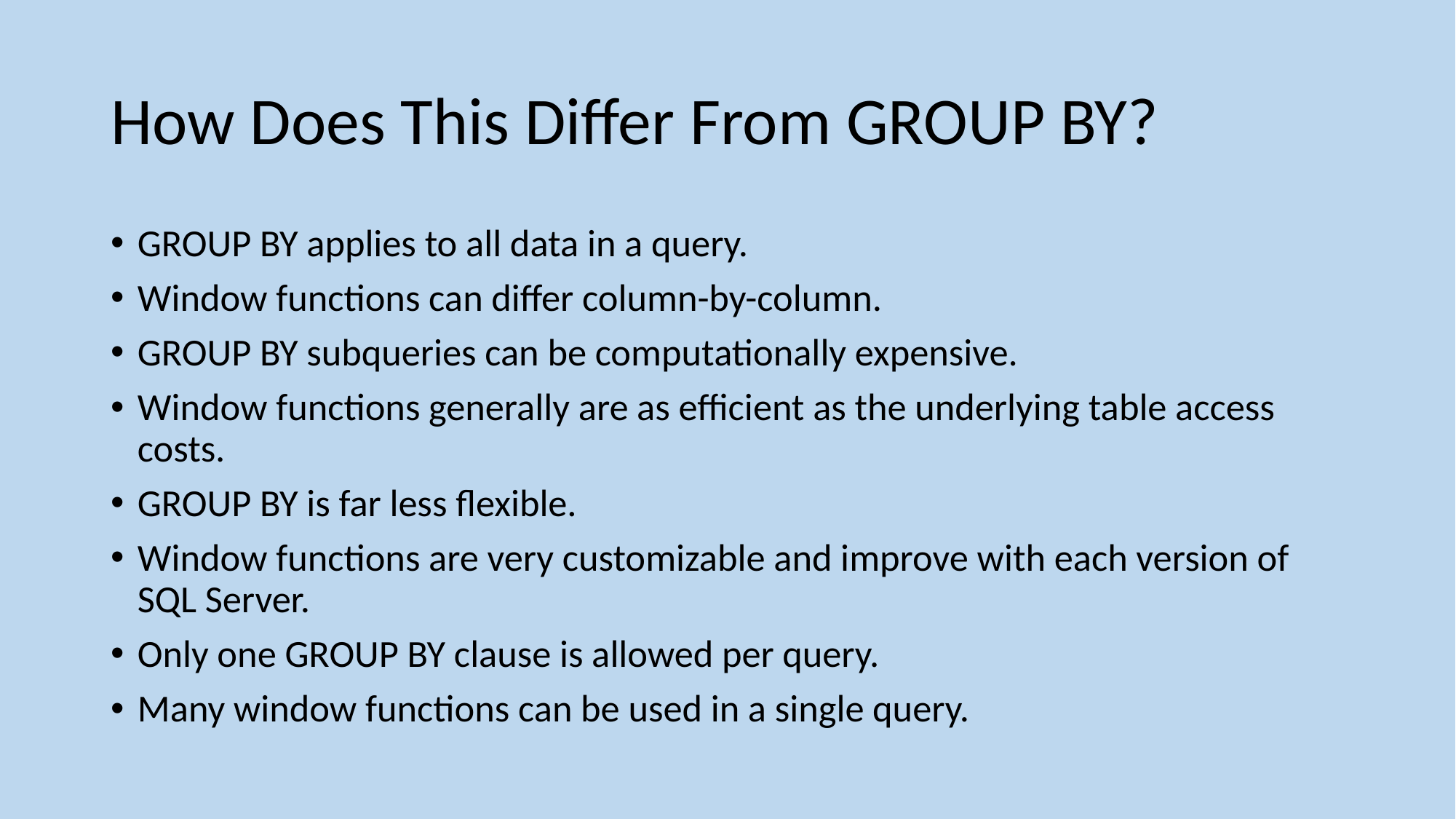

# How Does This Differ From GROUP BY?
GROUP BY applies to all data in a query.
Window functions can differ column-by-column.
GROUP BY subqueries can be computationally expensive.
Window functions generally are as efficient as the underlying table access costs.
GROUP BY is far less flexible.
Window functions are very customizable and improve with each version of SQL Server.
Only one GROUP BY clause is allowed per query.
Many window functions can be used in a single query.